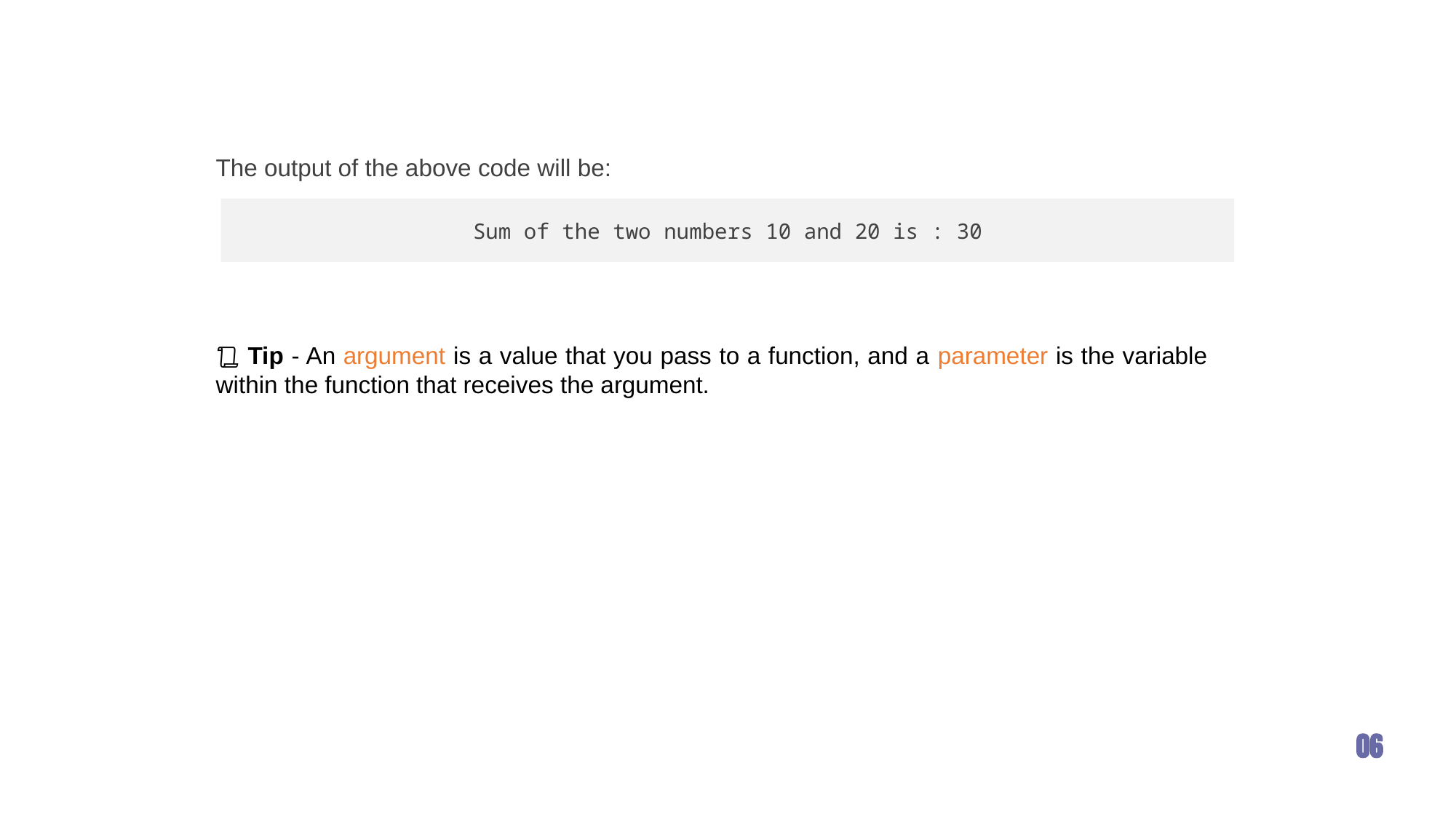

The output of the above code will be:
Sum of the two numbers 10 and 20 is : 30
📜 Tip - An argument is a value that you pass to a function, and a parameter is the variable within the function that receives the argument.
06